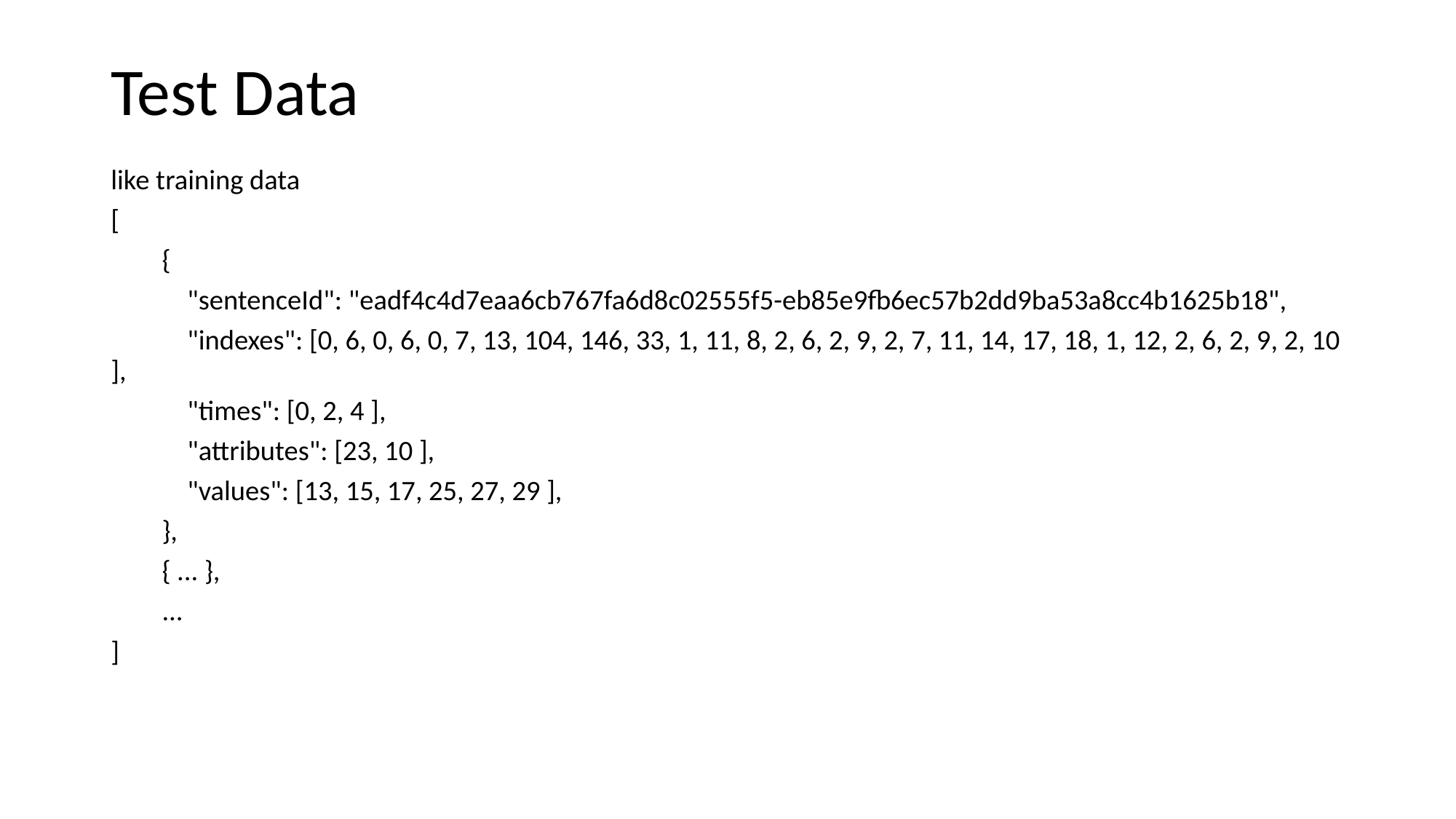

# Test Data
like training data
[
        {
            "sentenceId": "eadf4c4d7eaa6cb767fa6d8c02555f5-eb85e9fb6ec57b2dd9ba53a8cc4b1625b18",
            "indexes": [0, 6, 0, 6, 0, 7, 13, 104, 146, 33, 1, 11, 8, 2, 6, 2, 9, 2, 7, 11, 14, 17, 18, 1, 12, 2, 6, 2, 9, 2, 10 ],
            "times": [0, 2, 4 ],
            "attributes": [23, 10 ],
            "values": [13, 15, 17, 25, 27, 29 ],
        },
        { ... },
        ...
]